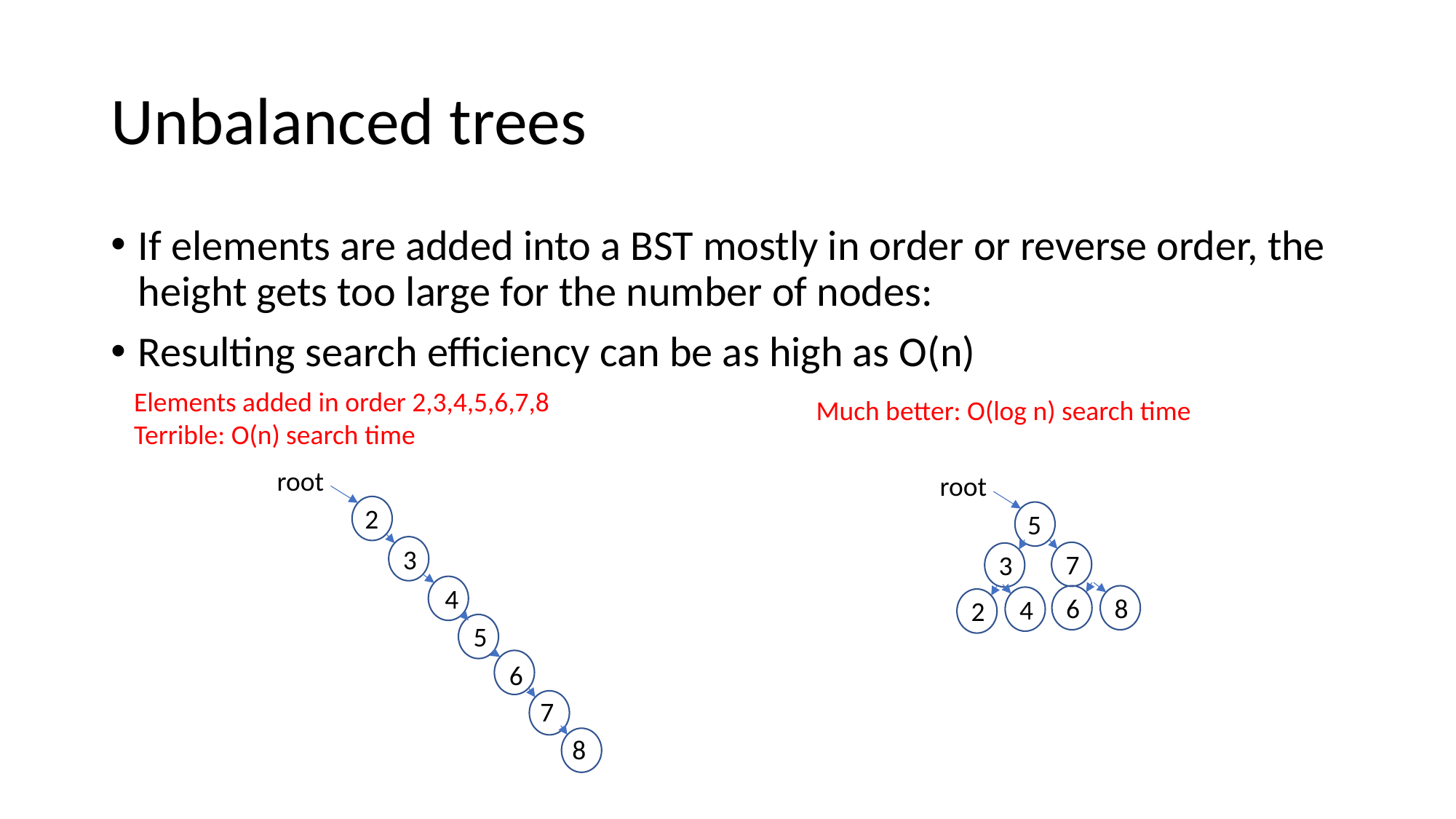

# Unbalanced trees
If elements are added into a BST mostly in order or reverse order, the height gets too large for the number of nodes:
Resulting search efficiency can be as high as O(n)
Elements added in order 2,3,4,5,6,7,8
Terrible: O(n) search time
Much better: O(log n) search time
root
root

2

5

3

7

3

4

6

8

4

2

5

6
7

8